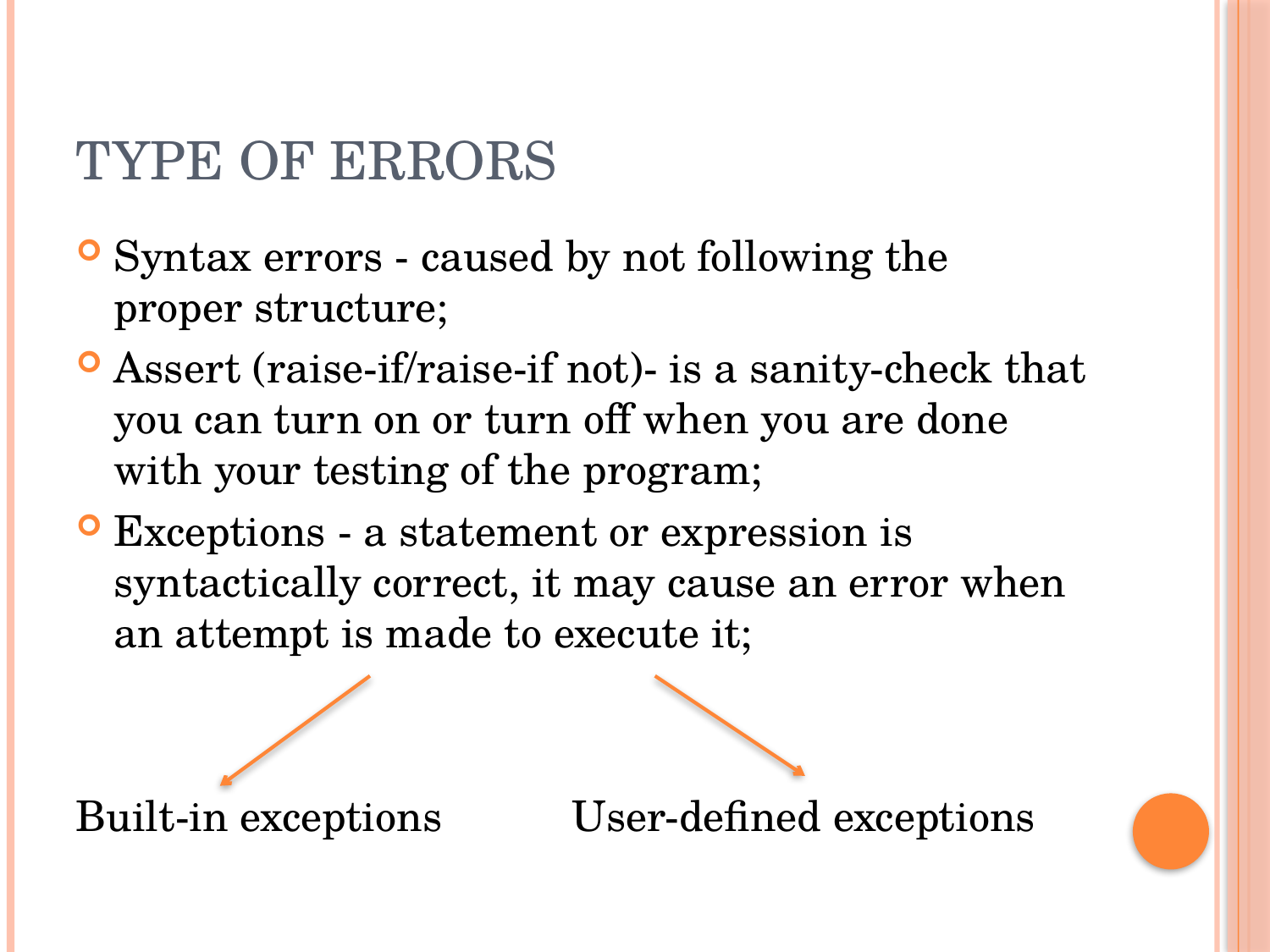

# Type of Errors
Syntax errors - caused by not following the proper structure;
Assert (raise-if/raise-if not)- is a sanity-check that you can turn on or turn off when you are done with your testing of the program;
Exceptions - a statement or expression is syntactically correct, it may cause an error when an attempt is made to execute it;

Built-in exceptions           User-defined exceptions